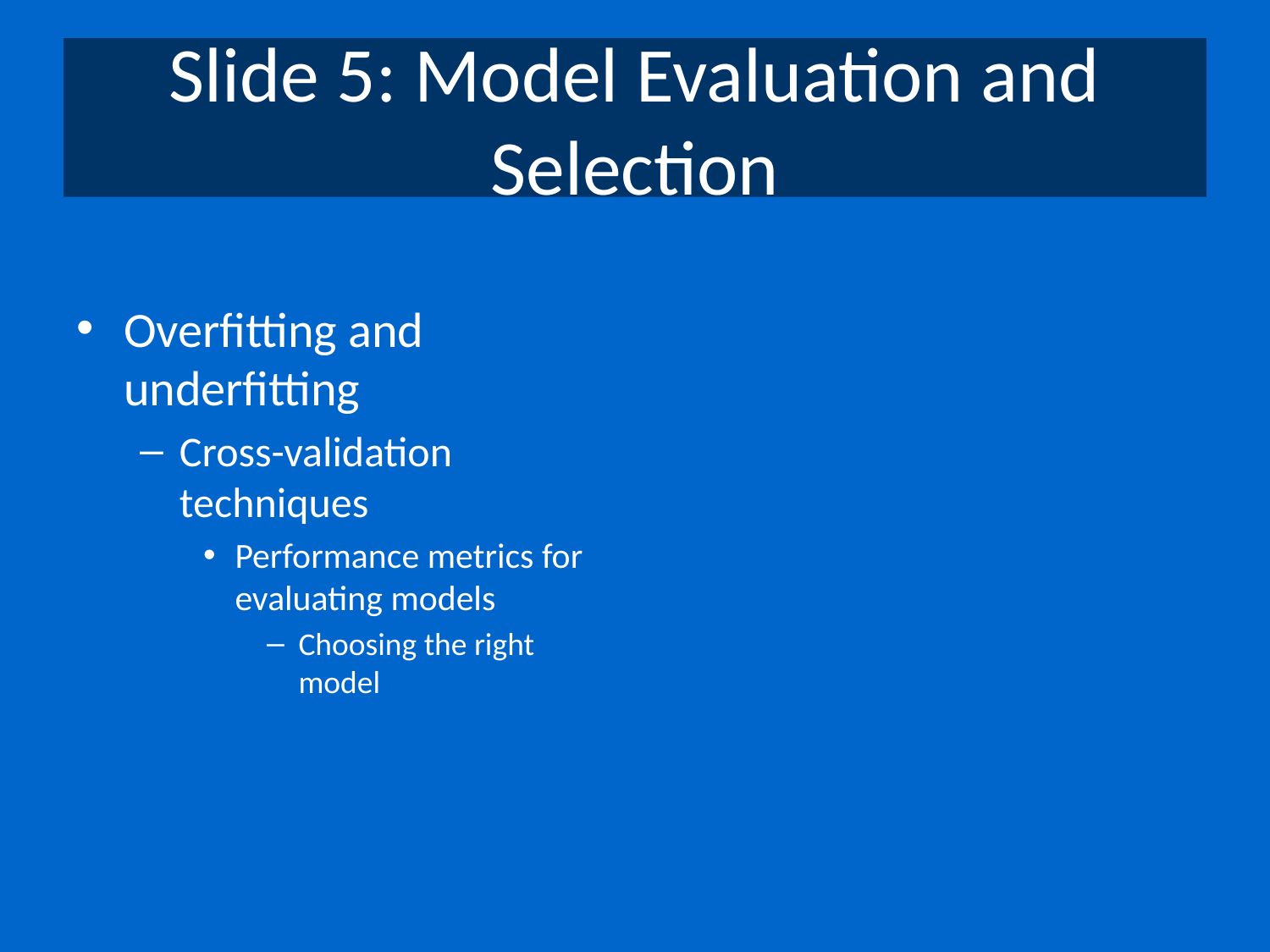

# Slide 5: Model Evaluation and Selection

Overfitting and underfitting
Cross-validation techniques
Performance metrics for evaluating models
Choosing the right model